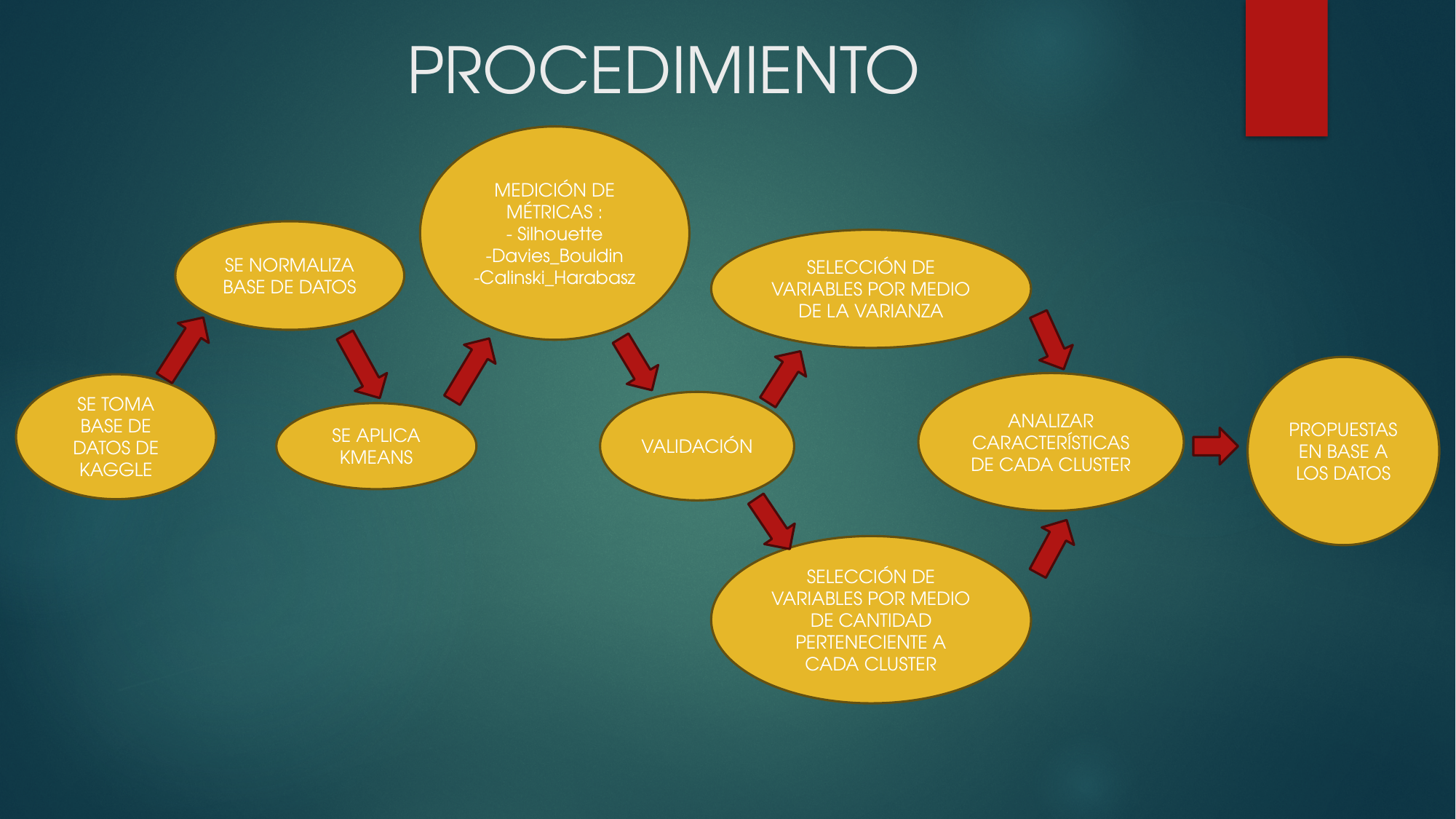

# PROCEDIMIENTO
MEDICIÓN DE MÉTRICAS :
- Silhouette
-Davies_Bouldin
-Calinski_Harabasz
SE NORMALIZA BASE DE DATOS
SELECCIÓN DE VARIABLES POR MEDIO DE LA VARIANZA

PROPUESTAS EN BASE A LOS DATOS
ANALIZAR CARACTERÍSTICAS DE CADA CLUSTER
SE TOMA BASE DE DATOS DE KAGGLE
VALIDACIÓN
SE APLICA KMEANS

SELECCIÓN DE VARIABLES POR MEDIO DE CANTIDAD PERTENECIENTE A CADA CLUSTER